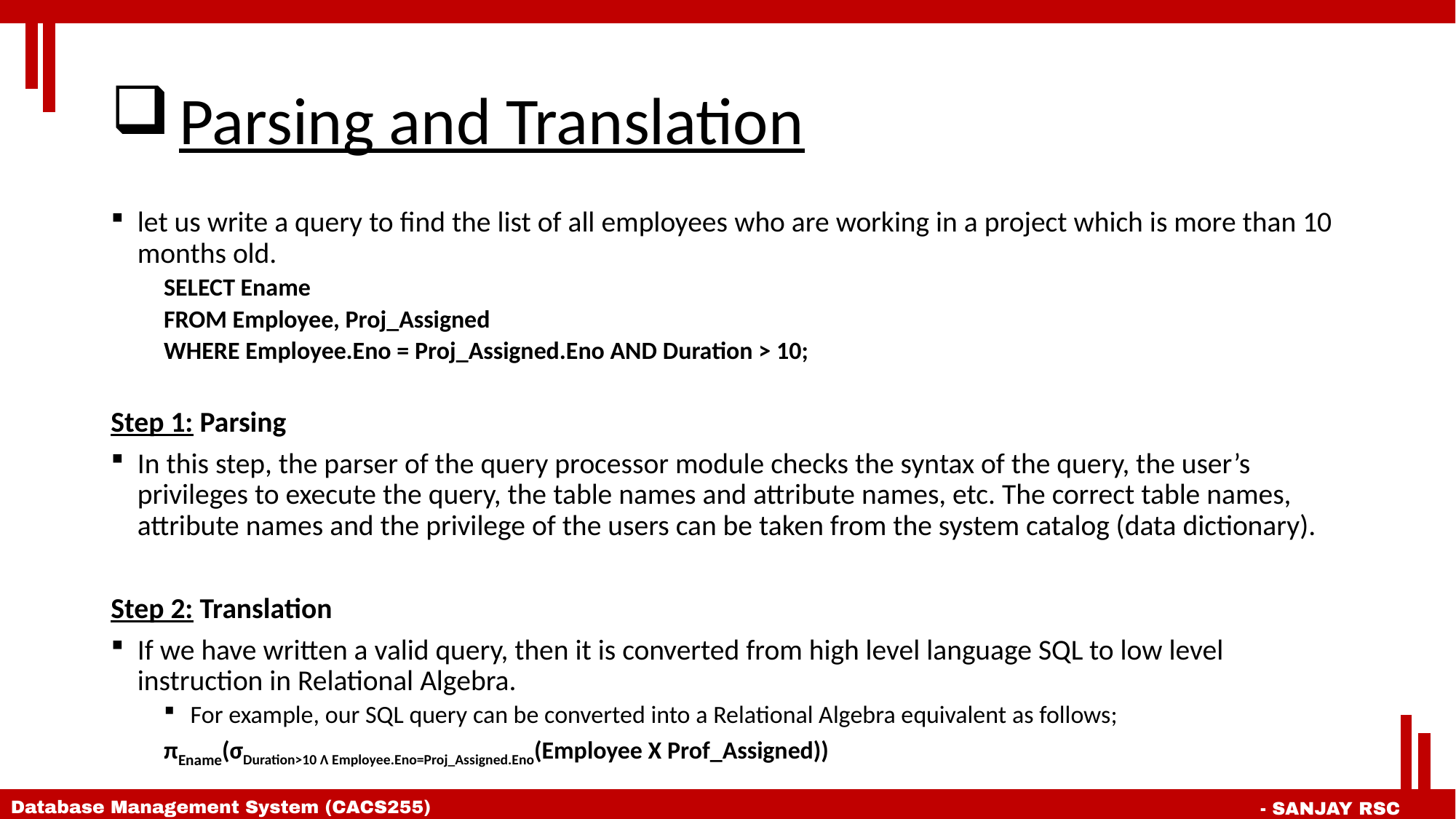

# Parsing and Translation
let us write a query to find the list of all employees who are working in a project which is more than 10 months old.
SELECT Ename
FROM Employee, Proj_Assigned
WHERE Employee.Eno = Proj_Assigned.Eno AND Duration > 10;

Step 1: Parsing
In this step, the parser of the query processor module checks the syntax of the query, the user’s privileges to execute the query, the table names and attribute names, etc. The correct table names, attribute names and the privilege of the users can be taken from the system catalog (data dictionary).

Step 2: Translation
If we have written a valid query, then it is converted from high level language SQL to low level instruction in Relational Algebra.
For example, our SQL query can be converted into a Relational Algebra equivalent as follows;
	πEname(σDuration>10 Λ Employee.Eno=Proj_Assigned.Eno(Employee X Prof_Assigned))